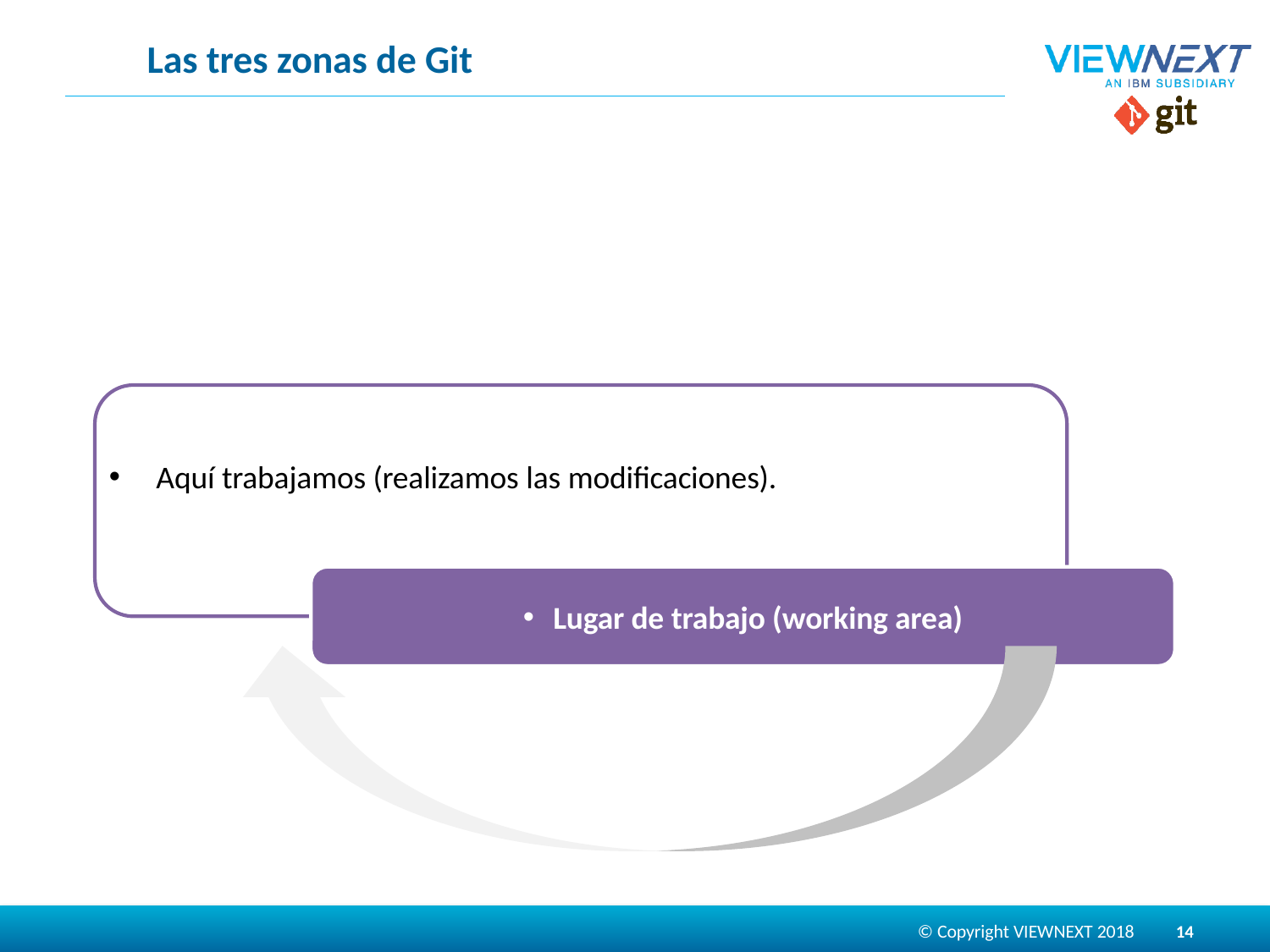

# Las tres zonas de Git
 Aquí trabajamos (realizamos las modificaciones).
Lugar de trabajo (working area)

14